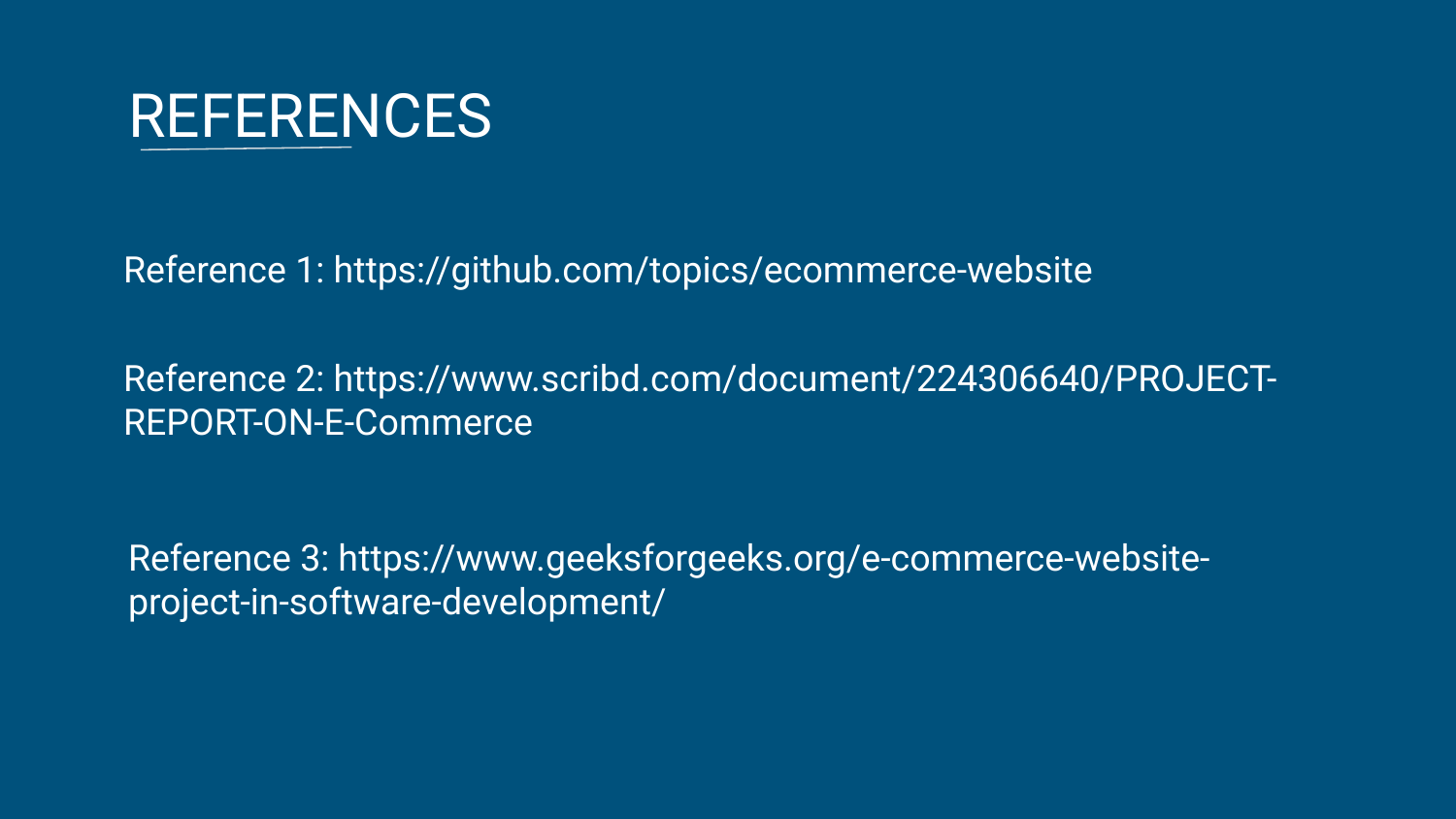

REFERENCES
Reference 1: https://github.com/topics/ecommerce-website
Reference 2: https://www.scribd.com/document/224306640/PROJECT-REPORT-ON-E-Commerce
Reference 3: https://www.geeksforgeeks.org/e-commerce-website-project-in-software-development/